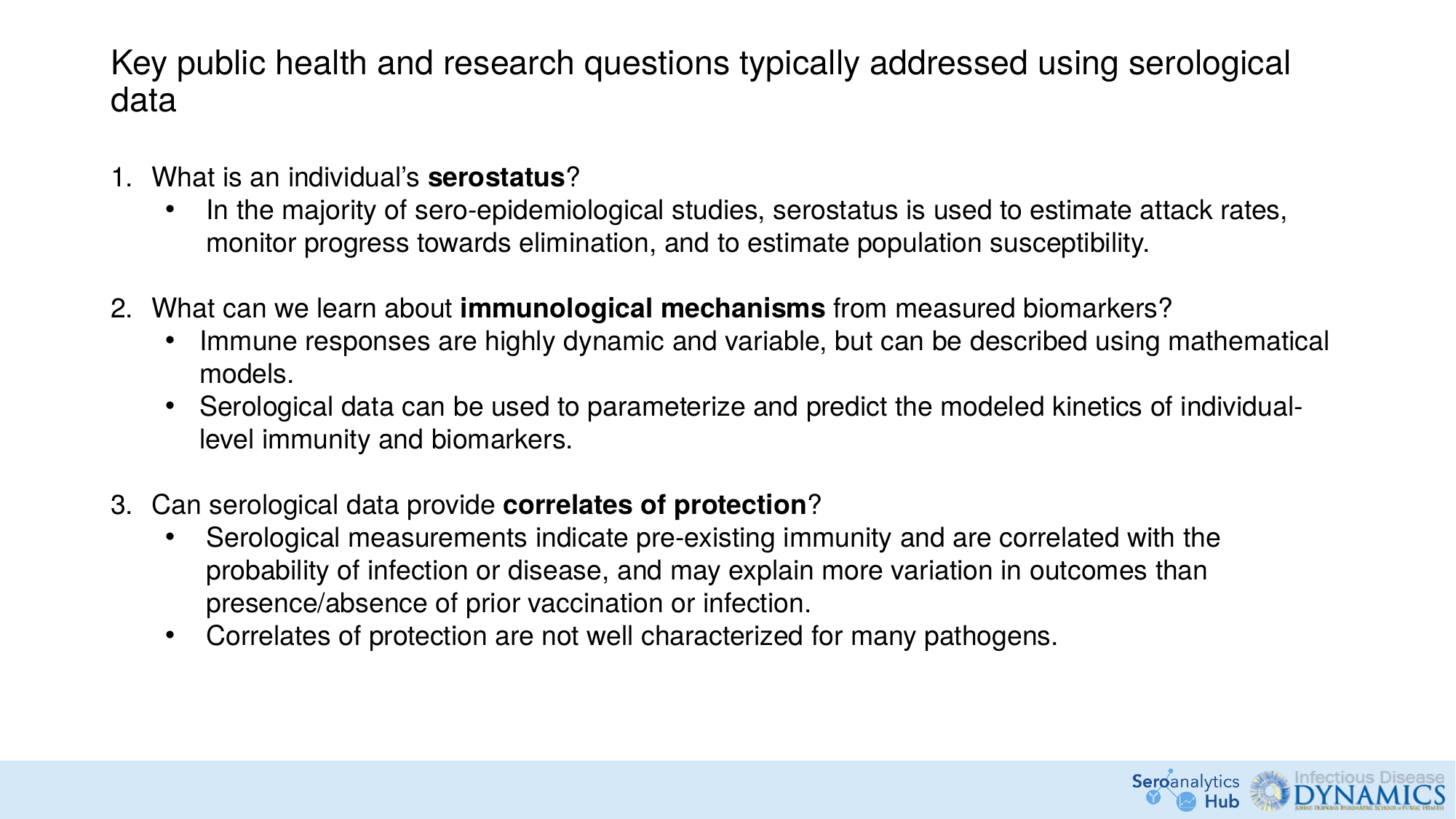

# Key public health and research questions typically addressed using serological data
What is an individual’s serostatus?
In the majority of sero-epidemiological studies, serostatus is used to estimate attack rates, monitor progress towards elimination, and to estimate population susceptibility.

What can we learn about immunological mechanisms from measured biomarkers?
Immune responses are highly dynamic and variable, but can be described using mathematical models.
Serological data can be used to parameterize and predict the modeled kinetics of individual-level immunity and biomarkers.

Can serological data provide correlates of protection?
Serological measurements indicate pre-existing immunity and are correlated with the probability of infection or disease, and may explain more variation in outcomes than presence/absence of prior vaccination or infection.
Correlates of protection are not well characterized for many pathogens.